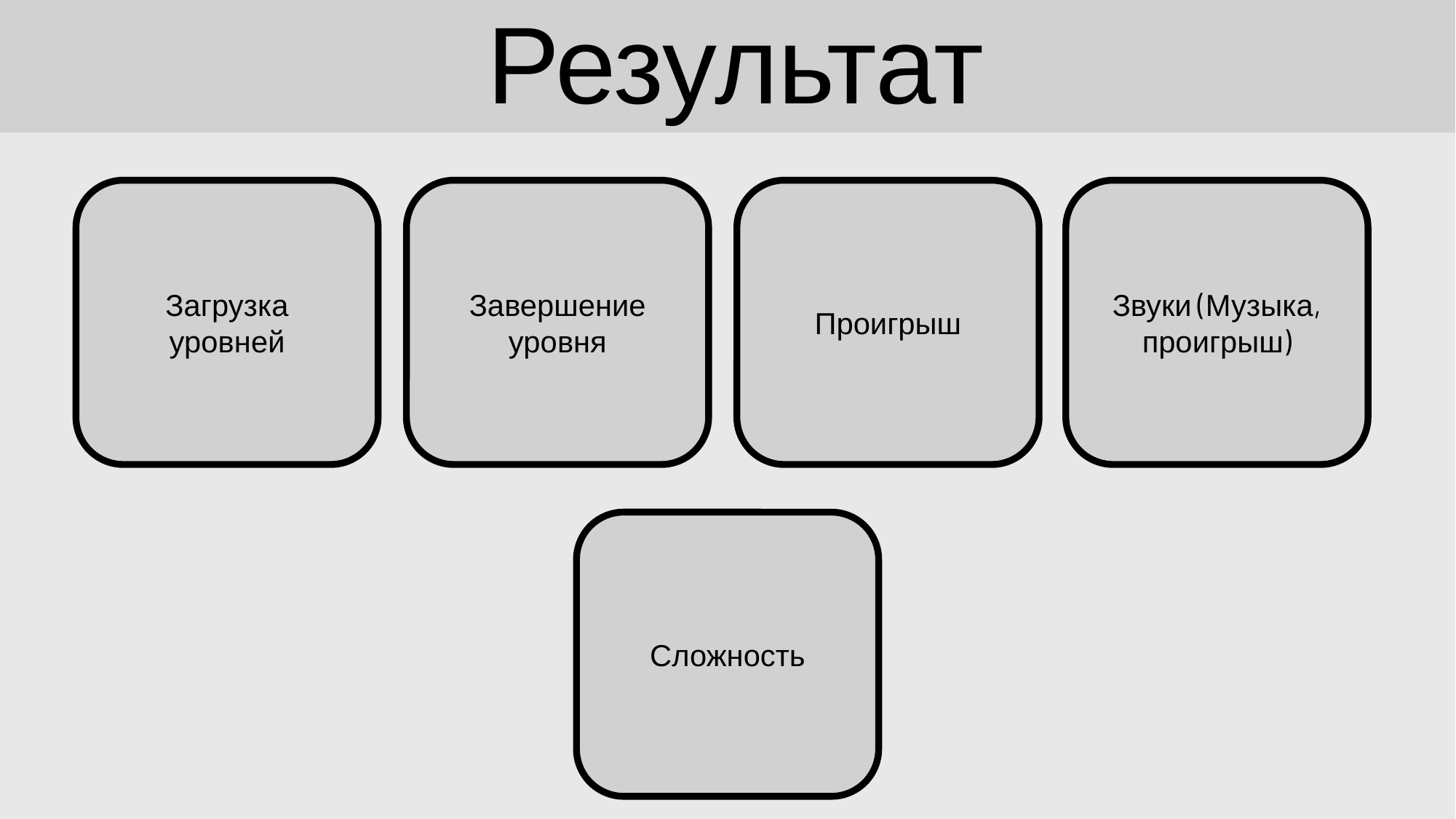

# Результат
Проигрыш
Звуки (Музыка,
проигрыш)
Завершение уровня
Загрузка
уровней
Сложность